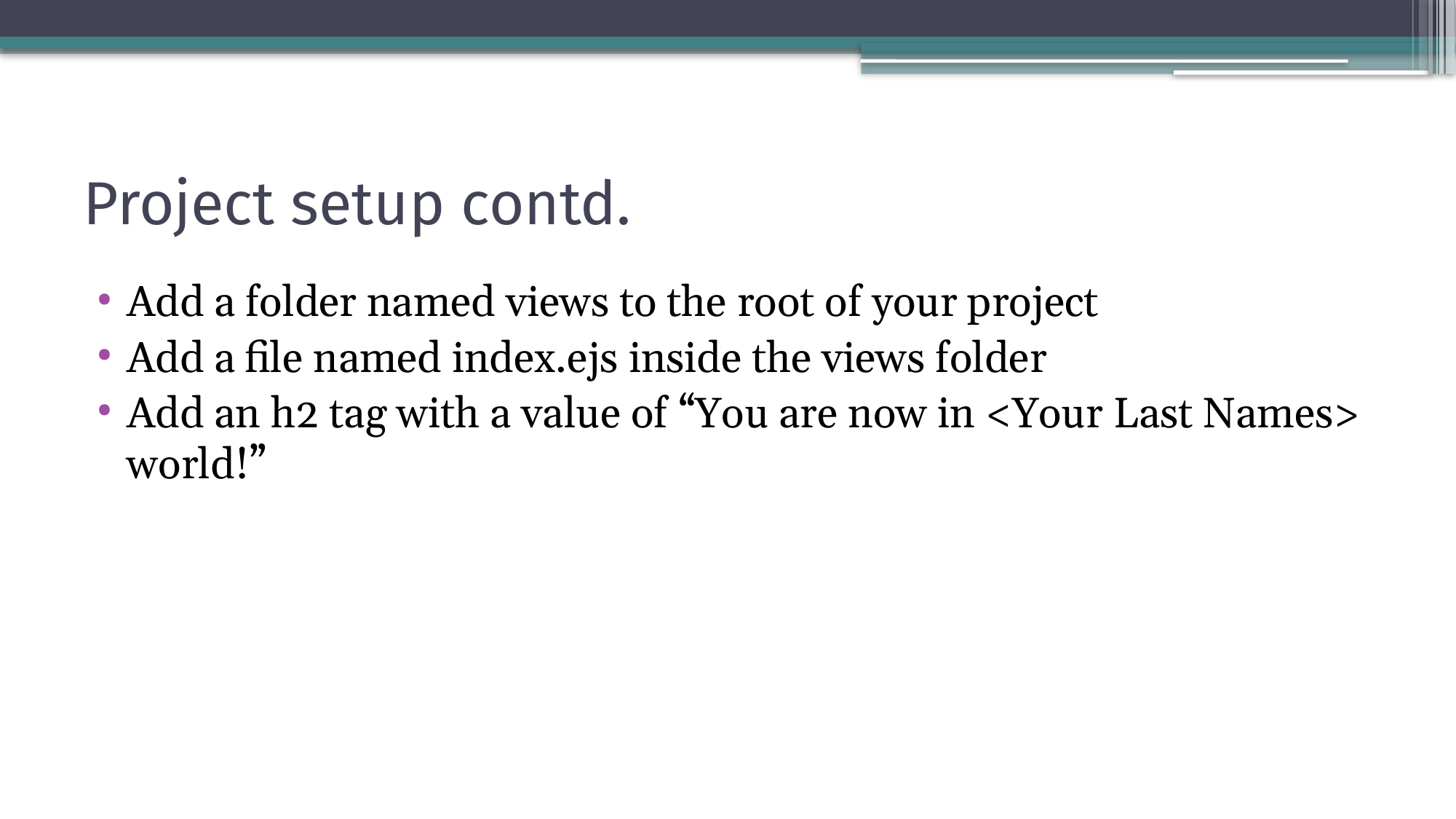

# Project setup contd.
Add a folder named views to the root of your project
Add a file named index.ejs inside the views folder
Add an h2 tag with a value of “You are now in <Your Last Names> world!”